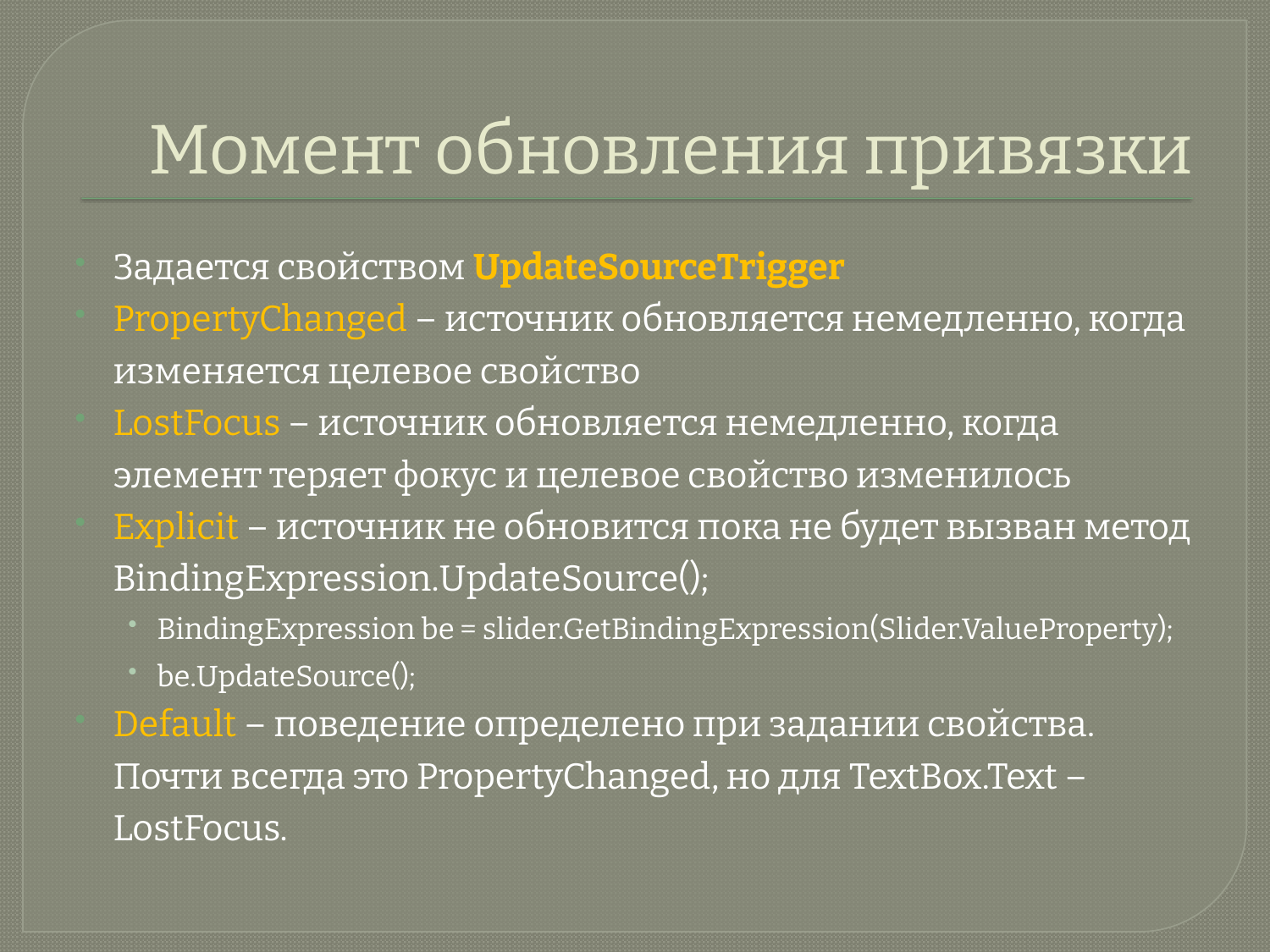

# Момент обновления привязки
Задается свойством UpdateSourceTrigger
PropertyChanged – источник обновляется немедленно, когда изменяется целевое свойство
LostFocus – источник обновляется немедленно, когда элемент теряет фокус и целевое свойство изменилось
Explicit – источник не обновится пока не будет вызван метод BindingExpression.UpdateSource();
BindingExpression be = slider.GetBindingExpression(Slider.ValueProperty);
be.UpdateSource();
Default – поведение определено при задании свойства. Почти всегда это PropertyChanged, но для TextBox.Text – LostFocus.